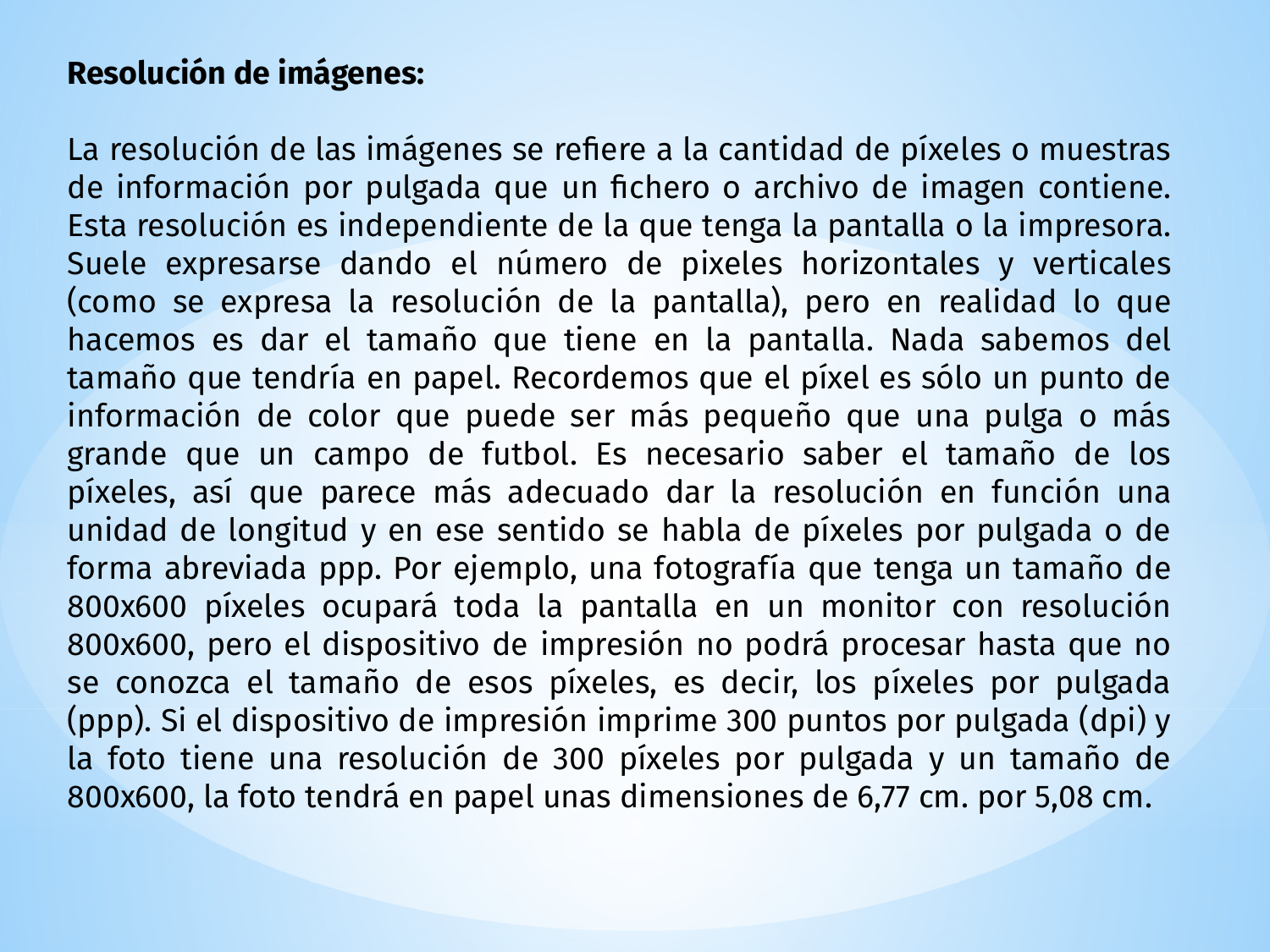

Resolución de imágenes:

La resolución de las imágenes se refiere a la cantidad de píxeles o muestras de información por pulgada que un fichero o archivo de imagen contiene. Esta resolución es independiente de la que tenga la pantalla o la impresora. Suele expresarse dando el número de pixeles horizontales y verticales (como se expresa la resolución de la pantalla), pero en realidad lo que hacemos es dar el tamaño que tiene en la pantalla. Nada sabemos del tamaño que tendría en papel. Recordemos que el píxel es sólo un punto de información de color que puede ser más pequeño que una pulga o más grande que un campo de futbol. Es necesario saber el tamaño de los píxeles, así que parece más adecuado dar la resolución en función una unidad de longitud y en ese sentido se habla de píxeles por pulgada o de forma abreviada ppp. Por ejemplo, una fotografía que tenga un tamaño de 800x600 píxeles ocupará toda la pantalla en un monitor con resolución 800x600, pero el dispositivo de impresión no podrá procesar hasta que no se conozca el tamaño de esos píxeles, es decir, los píxeles por pulgada (ppp). Si el dispositivo de impresión imprime 300 puntos por pulgada (dpi) y la foto tiene una resolución de 300 píxeles por pulgada y un tamaño de 800x600, la foto tendrá en papel unas dimensiones de 6,77 cm. por 5,08 cm.